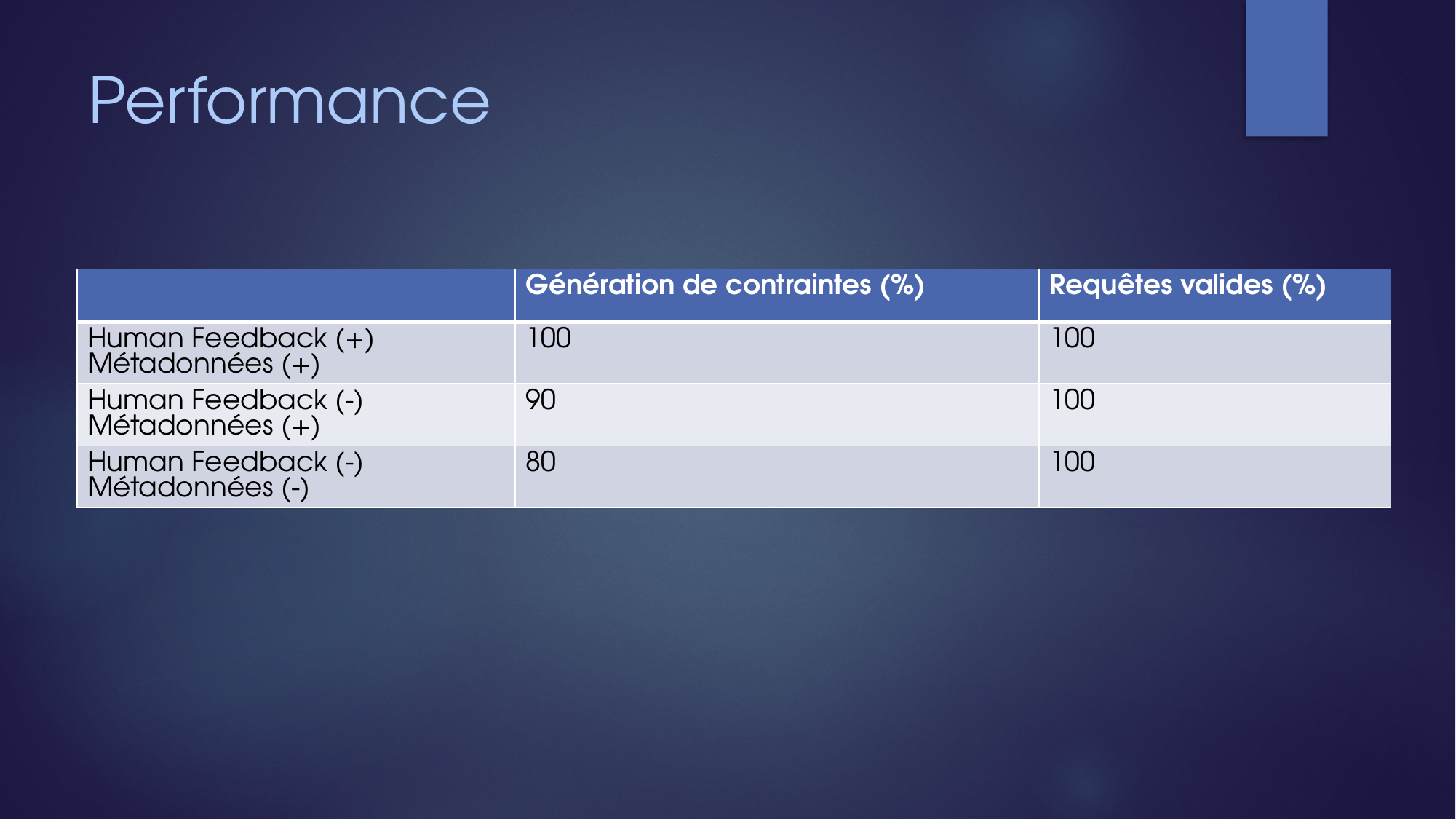

# Performance
|  | Génération de contraintes (%) | Requêtes valides (%) |
| --- | --- | --- |
| Human Feedback (+) Métadonnées (+) | 100 | 100 |
| Human Feedback (-) Métadonnées (+) | 90 | 100 |
| Human Feedback (-) Métadonnées (-) | 80 | 100 |